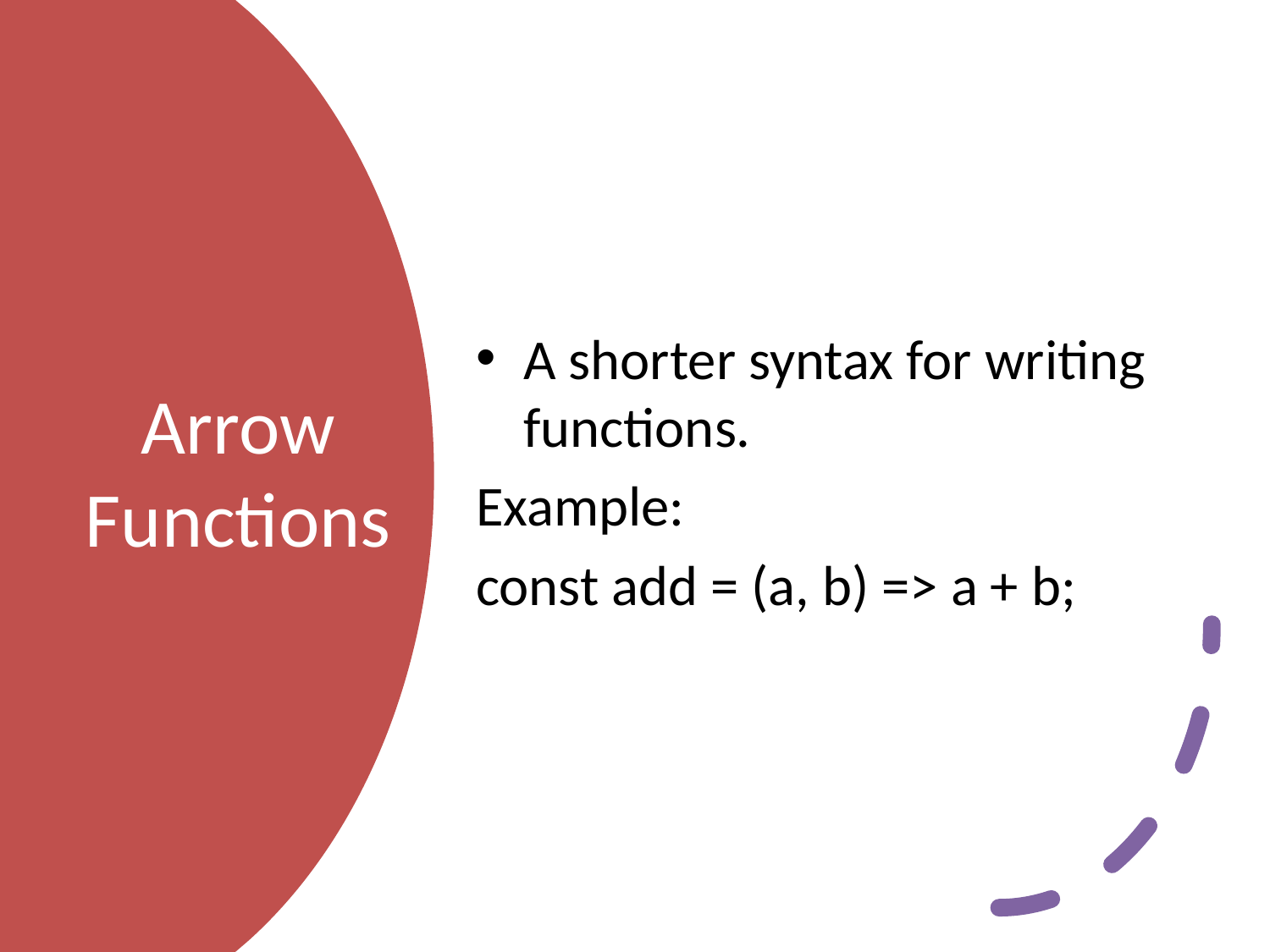

A shorter syntax for writing functions.
Example:
const add = (a, b) => a + b;
# Arrow Functions